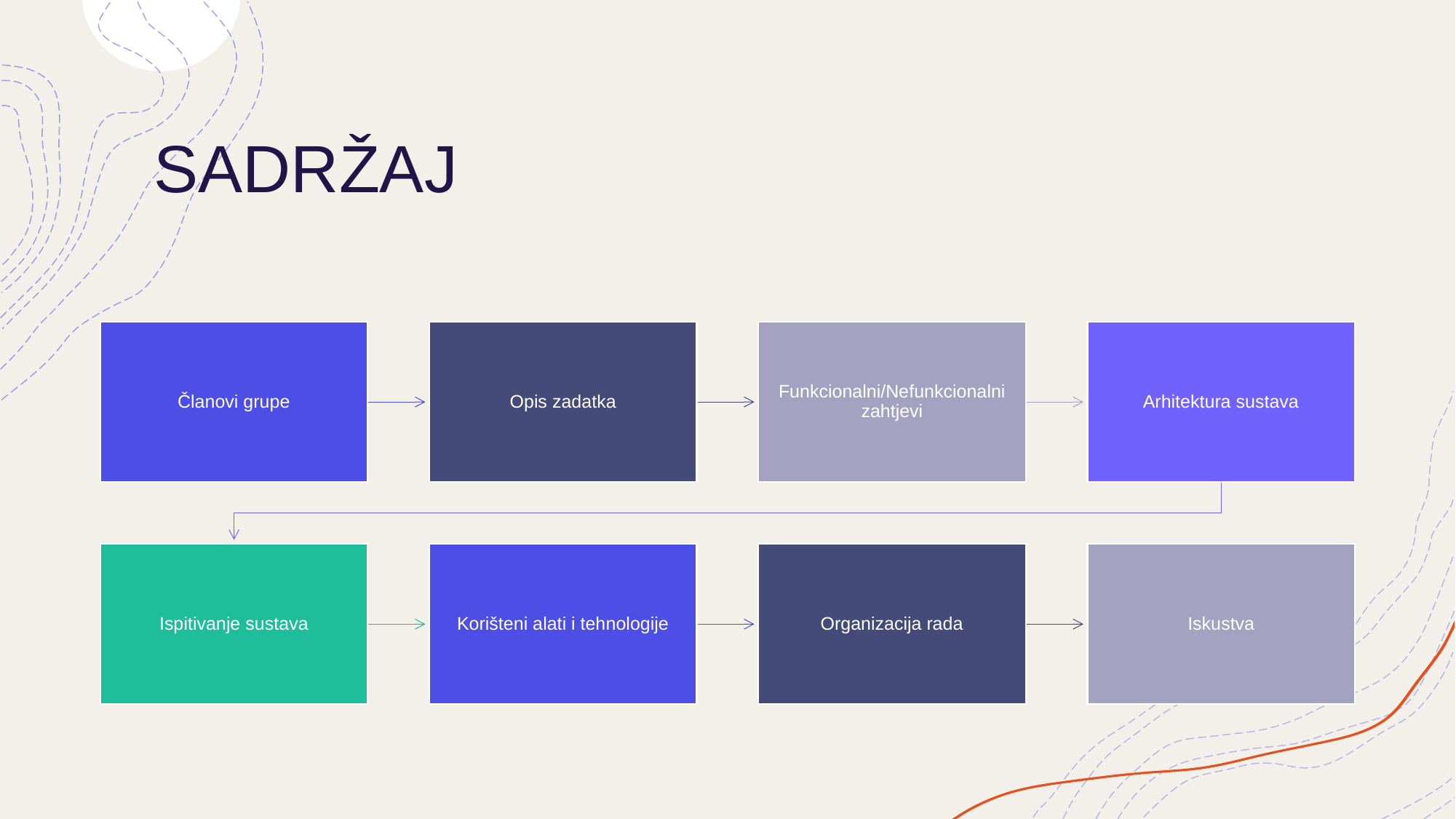

# SADRŽAJ

Članovi grupe
Opis zadatka
Funkcionalni/Nefunkcionalni zahtjevi
Arhitektura sustava

Ispitivanje sustava
Korišteni alati i tehnologije
Organizacija rada
Iskustva